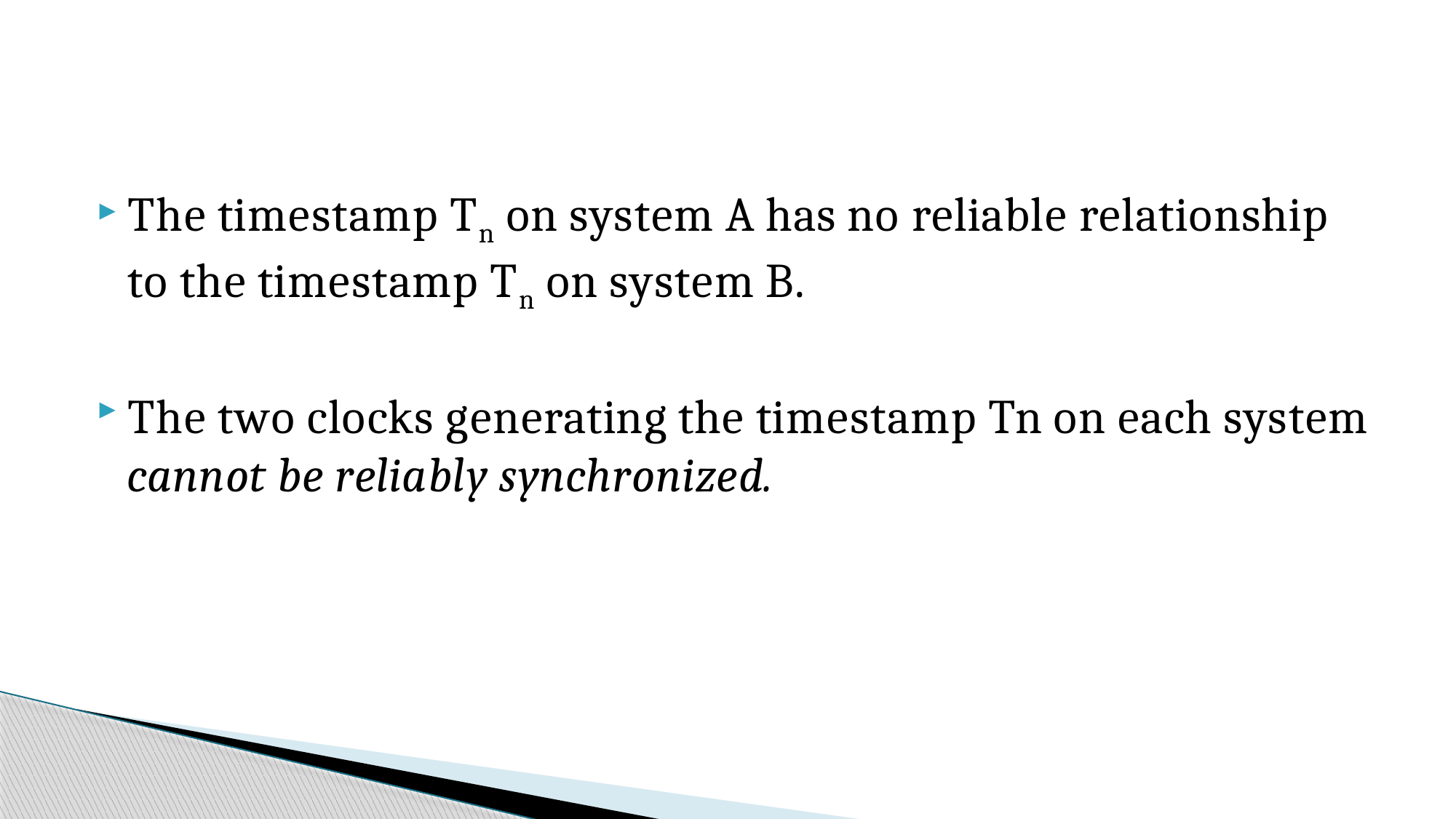

#
The timestamp Tn on system A has no reliable relationship to the timestamp Tn on system B.

The two clocks generating the timestamp Tn on each system cannot be reliably synchronized.